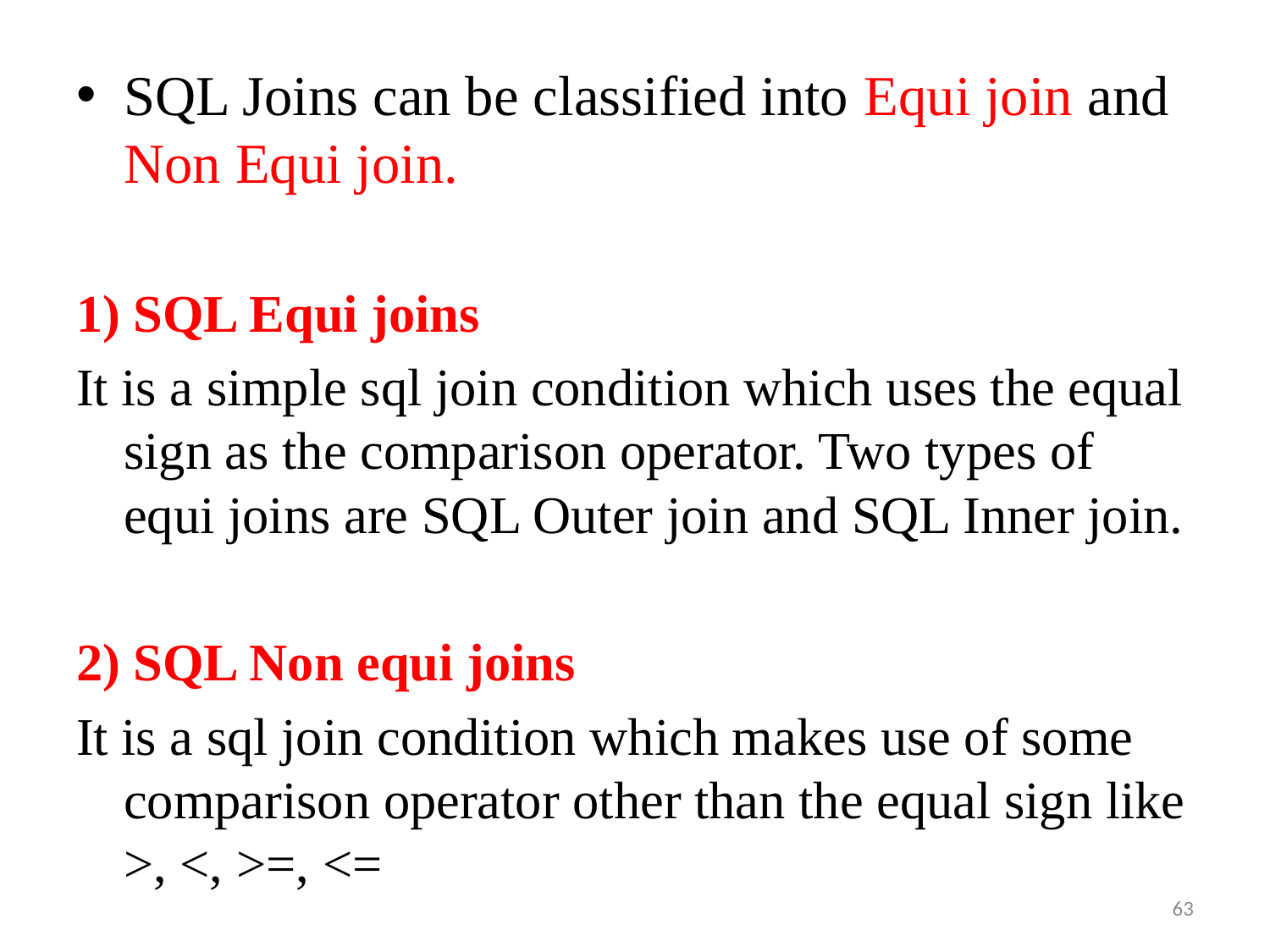

SQL Joins can be classified into Equi join and Non Equi join.

1) SQL Equi joins
It is a simple sql join condition which uses the equal sign as the comparison operator. Two types of equi joins are SQL Outer join and SQL Inner join.

2) SQL Non equi joins
It is a sql join condition which makes use of some comparison operator other than the equal sign like >, <, >=, <=

63